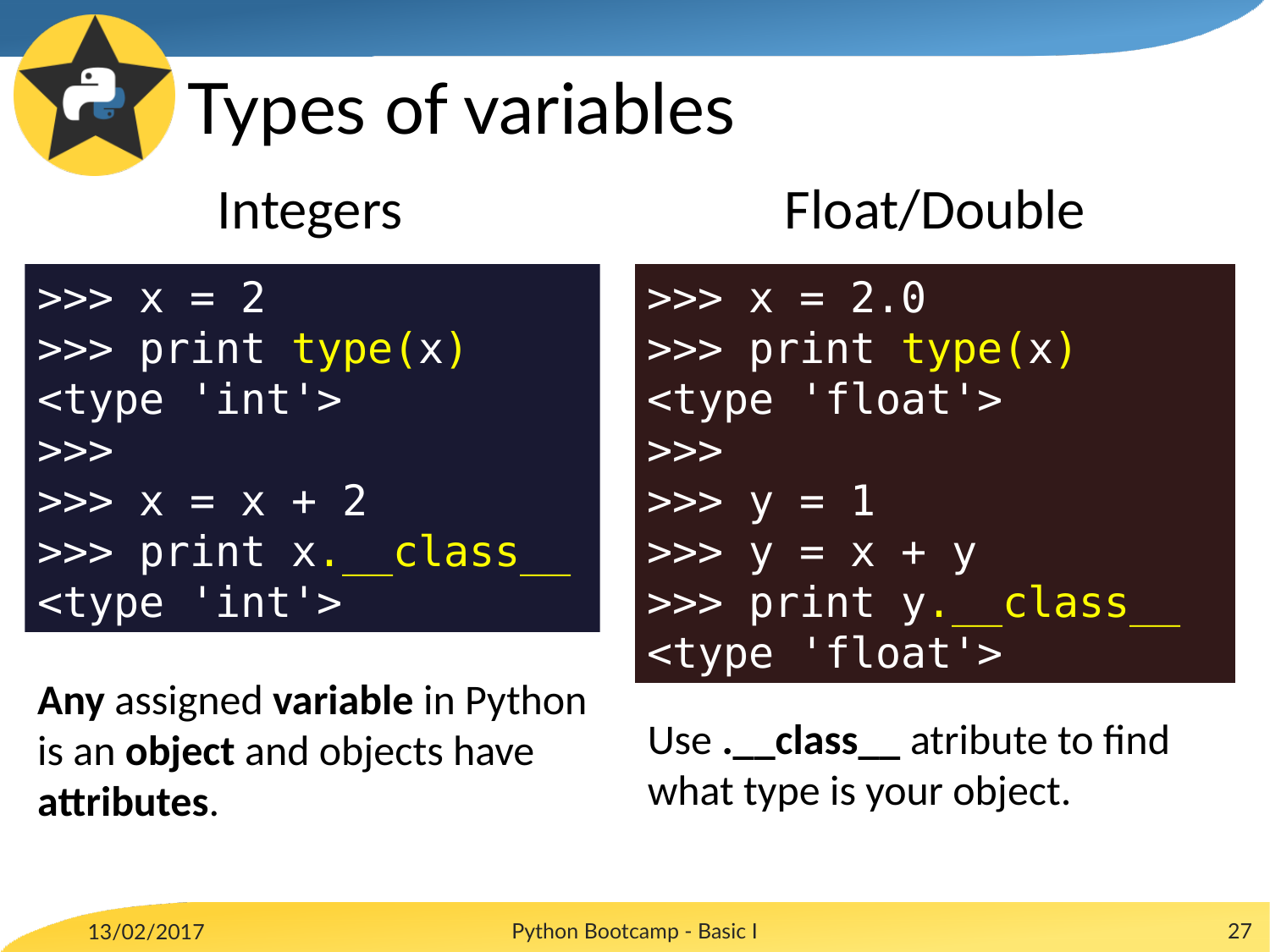

# Types of variables
Integers
Float/Double
>>> x = 2
>>> print type(x)
<type 'int'>
>>>
>>> x = x + 2
>>> print x.__class__
<type 'int'>
>>> x = 2.0
>>> print type(x)
<type 'float'>
>>>
>>> y = 1
>>> y = x + y
>>> print y.__class__
<type 'float'>
Any assigned variable in Python is an object and objects have attributes.
Use .__class__ atribute to find what type is your object.
Python Bootcamp - Basic I
27
13/02/2017